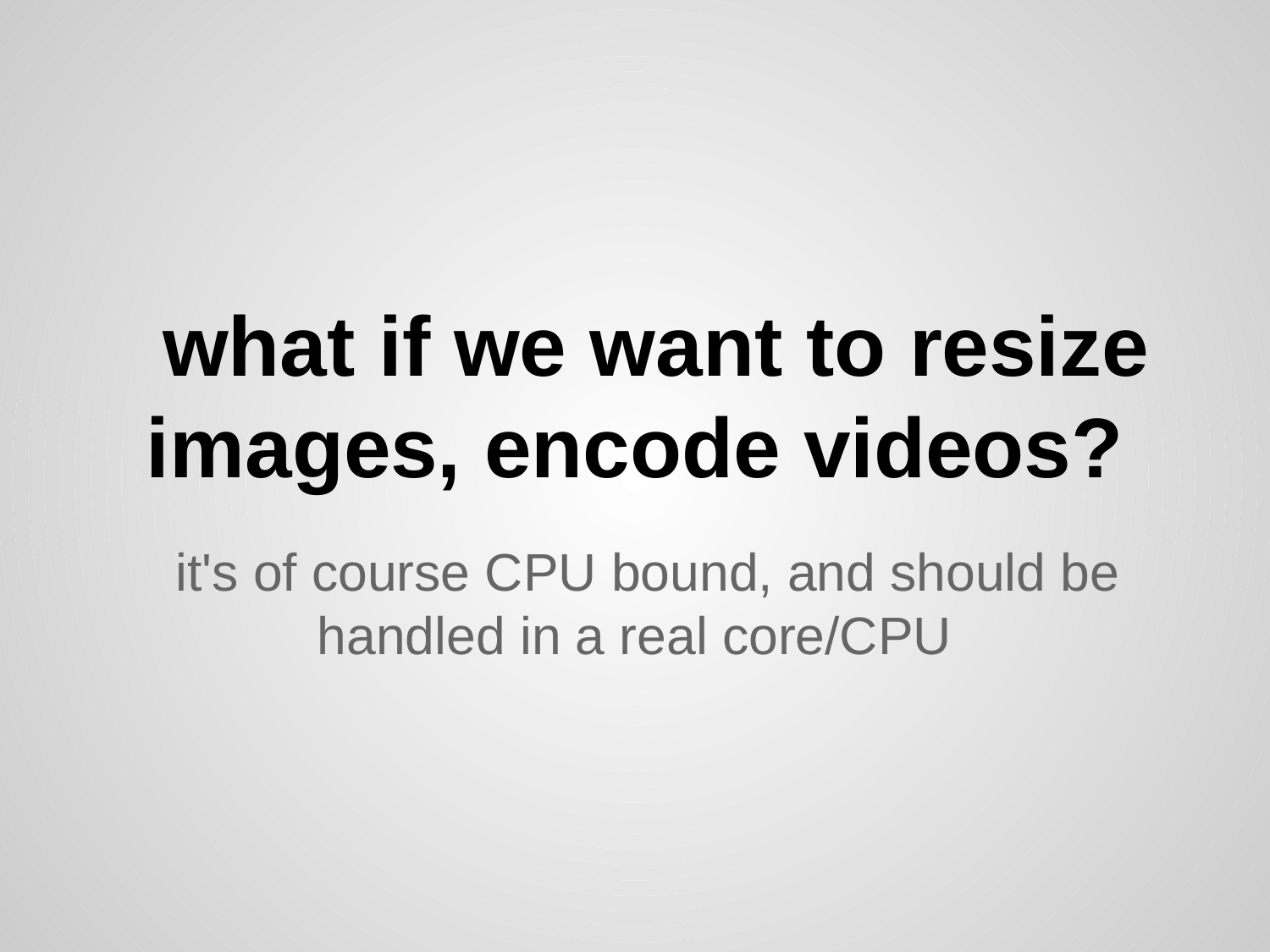

# what if we want to resize images, encode videos?
it's of course CPU bound, and should be handled in a real core/CPU